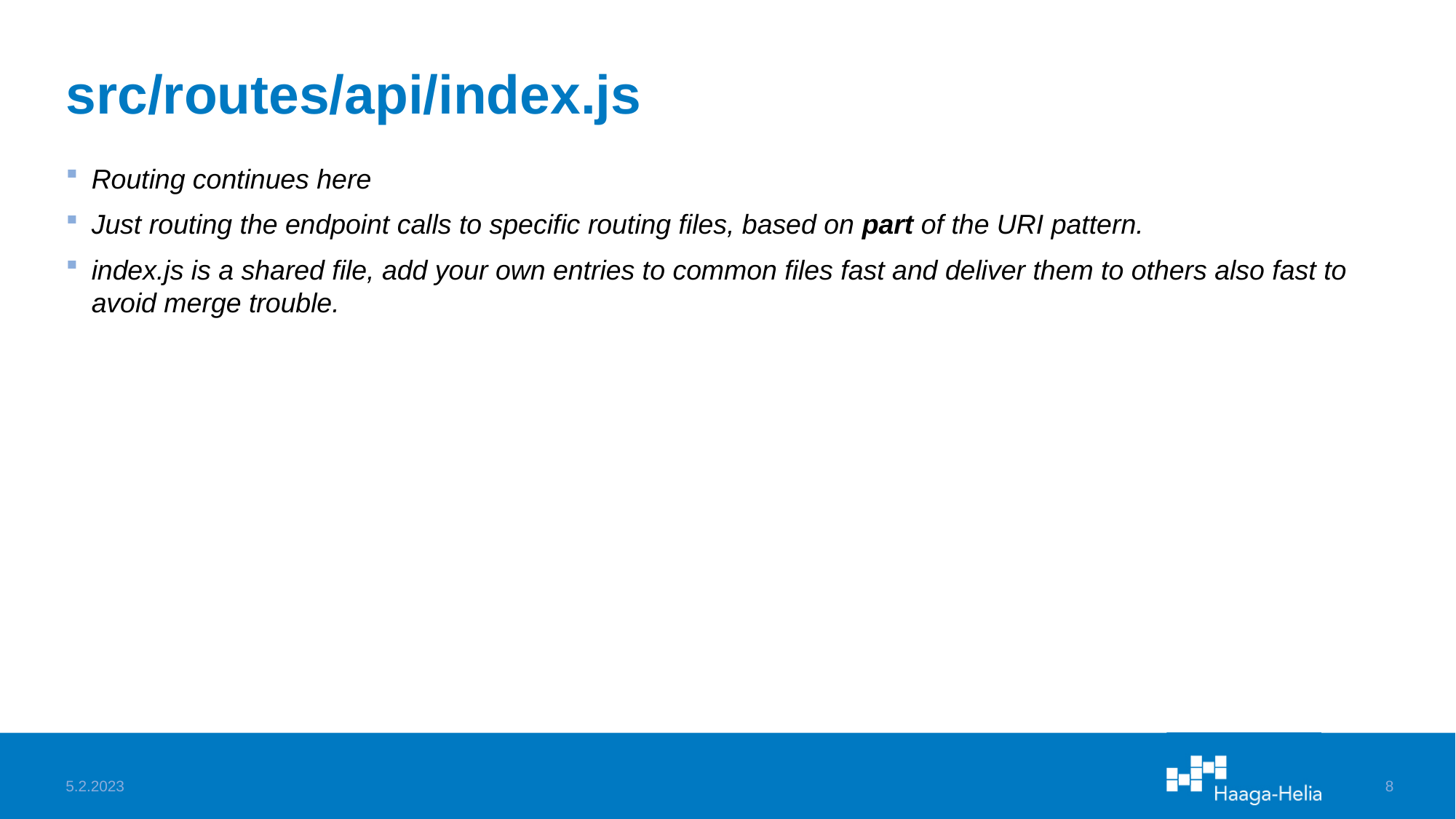

# src/routes/api/index.js
Routing continues here
Just routing the endpoint calls to specific routing files, based on part of the URI pattern.
index.js is a shared file, add your own entries to common files fast and deliver them to others also fast to avoid merge trouble.
5.2.2023

8